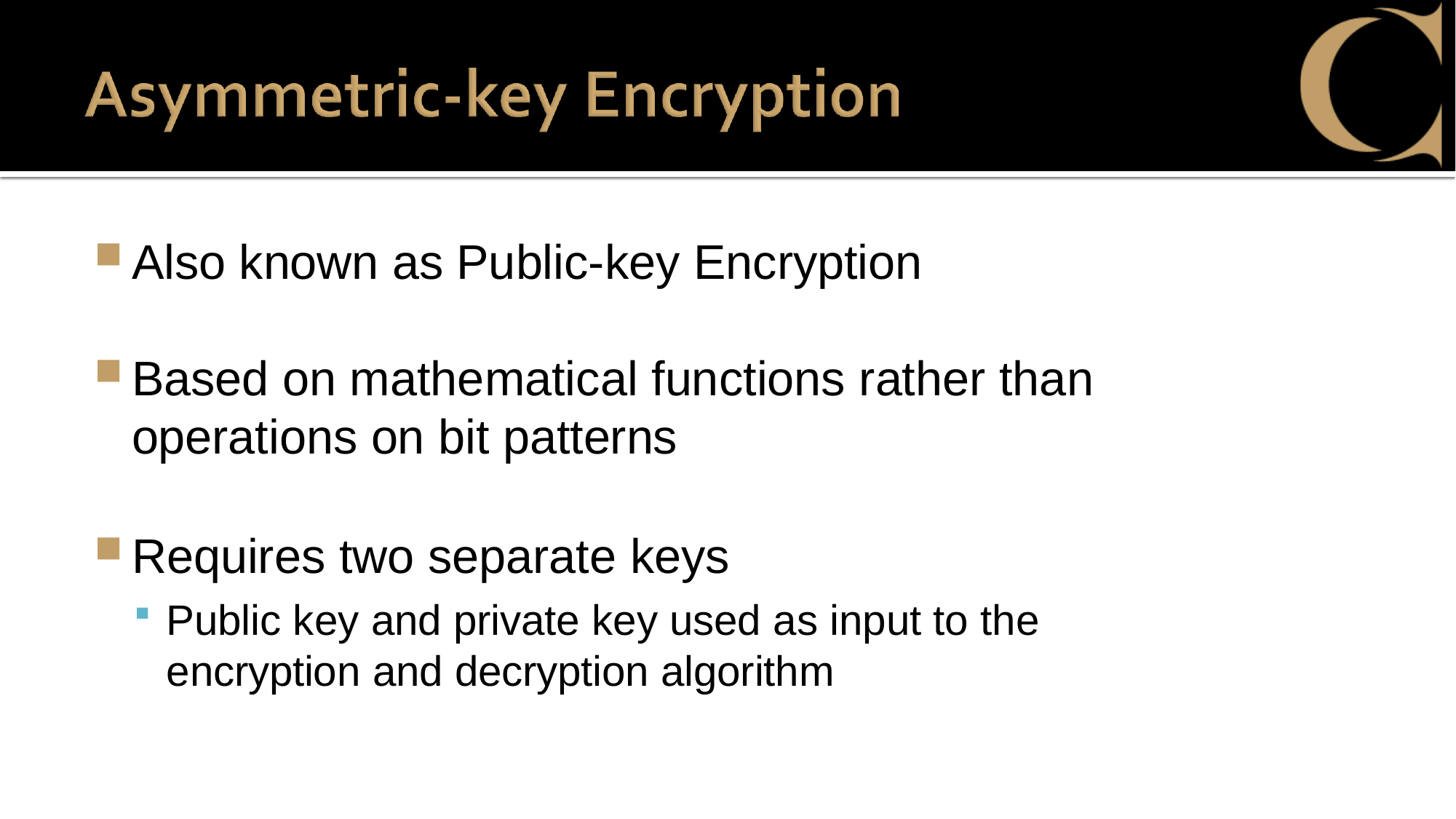

Also known as Public-key Encryption
Based on mathematical functions rather than operations on bit patterns

Requires two separate keys
Public key and private key used as input to the encryption and decryption algorithm